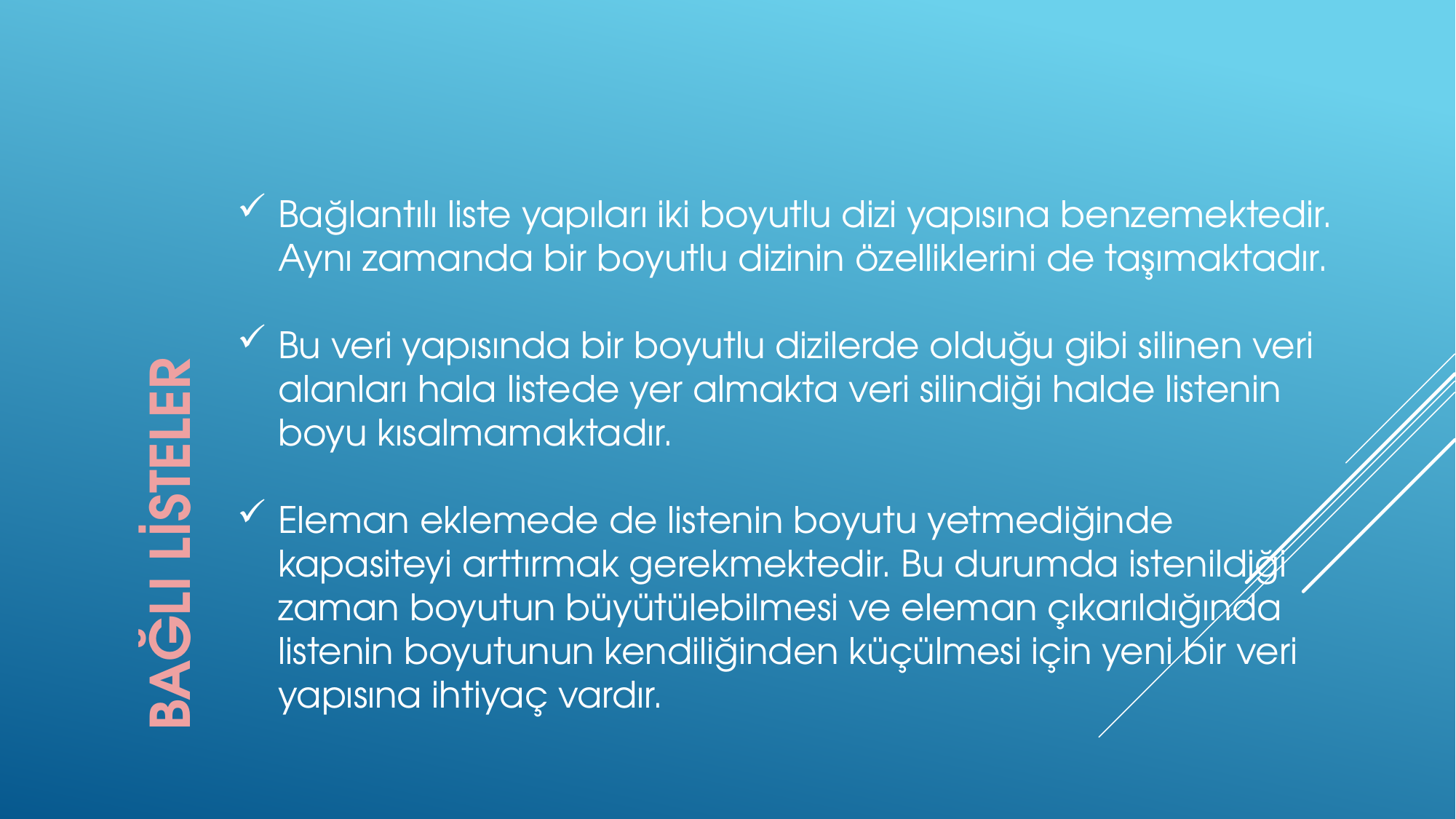

Bağlantılı liste yapıları iki boyutlu dizi yapısına benzemektedir. Aynı zamanda bir boyutlu dizinin özelliklerini de taşımaktadır.

Bu veri yapısında bir boyutlu dizilerde olduğu gibi silinen veri alanları hala listede yer almakta veri silindiği halde listenin boyu kısalmamaktadır.

Eleman eklemede de listenin boyutu yetmediğinde kapasiteyi arttırmak gerekmektedir. Bu durumda istenildiği zaman boyutun büyütülebilmesi ve eleman çıkarıldığında listenin boyutunun kendiliğinden küçülmesi için yeni bir veri yapısına ihtiyaç vardır.
BAĞLI LİSTELER